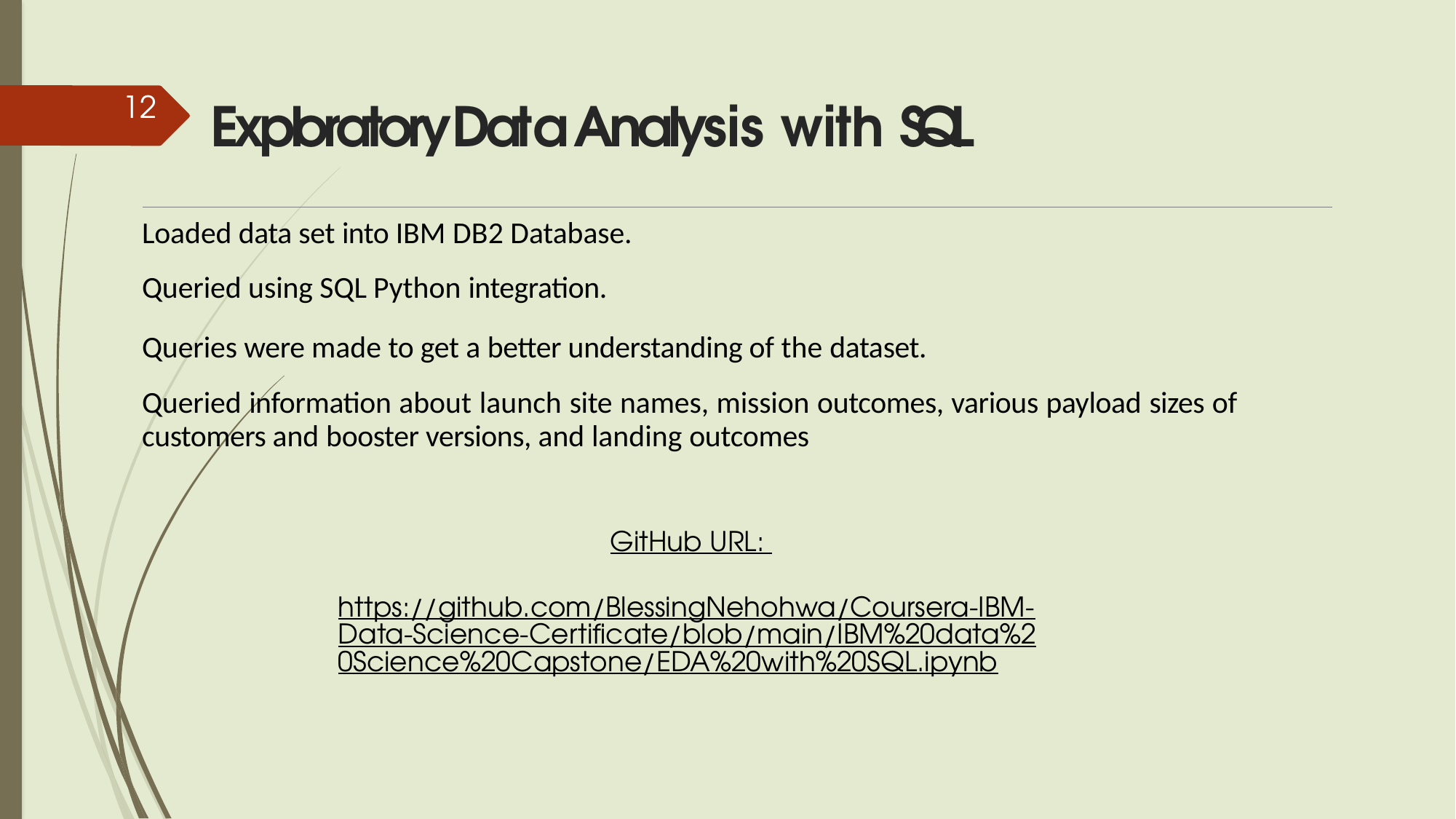

# E x p lo r a t o r y  D a t  a   A n a l y s  i  s   with SQL
12
Loaded data set into IBM DB2 Database.
Queried using SQL Python integration.
Queries were made to get a better understanding of the dataset.
Queried information about launch site names, mission outcomes, various payload sizes of  customers and booster versions, and landing outcomes

GitHub URL:

https://github.com/BlessingNehohwa/Coursera-IBM-Data-Science-Certificate/blob/main/IBM%20data%20Science%20Capstone/EDA%20with%20SQL.ipynb